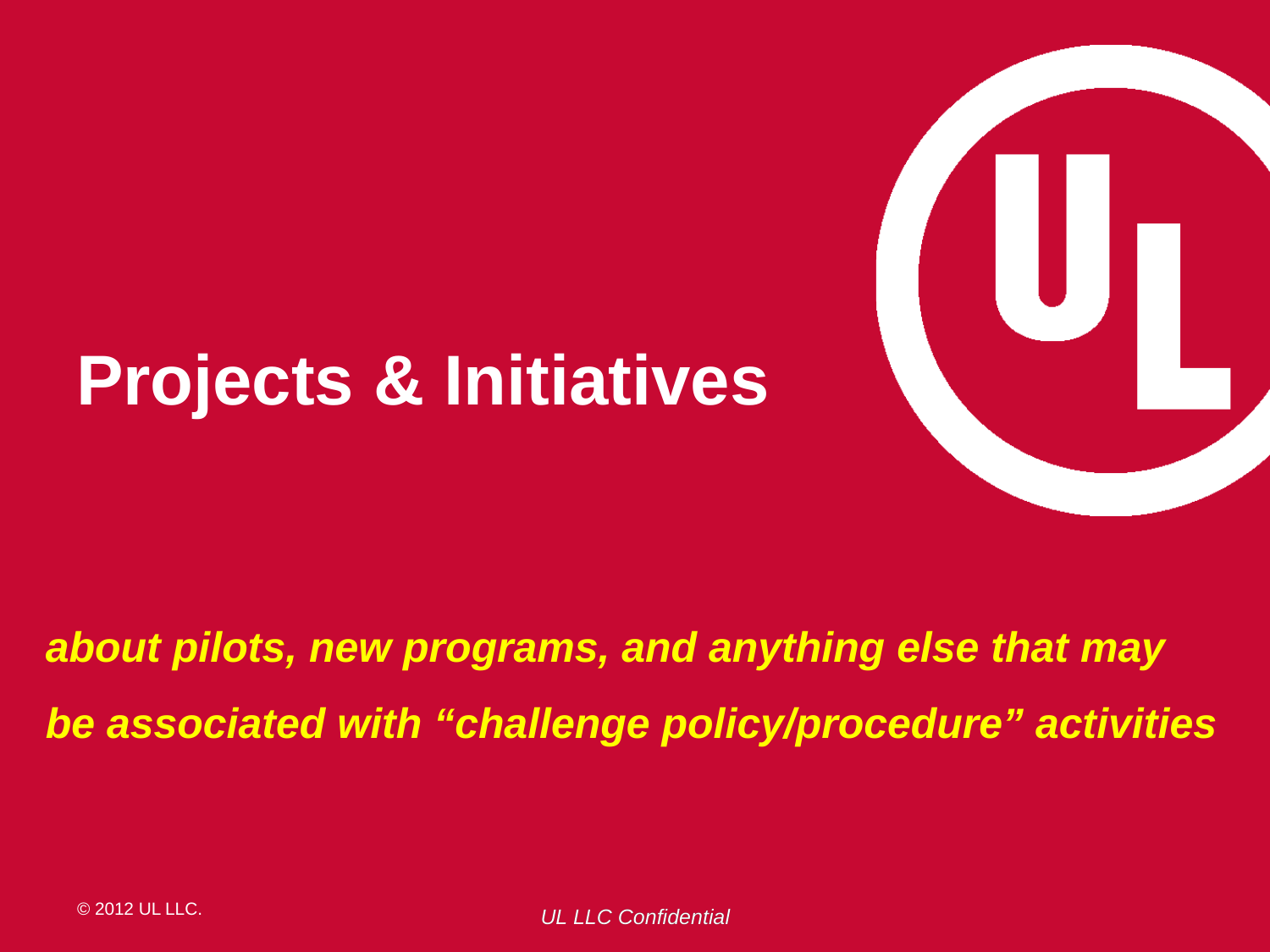

# Projects & Initiatives

about pilots, new programs, and anything else that may be associated with “challenge policy/procedure” activities